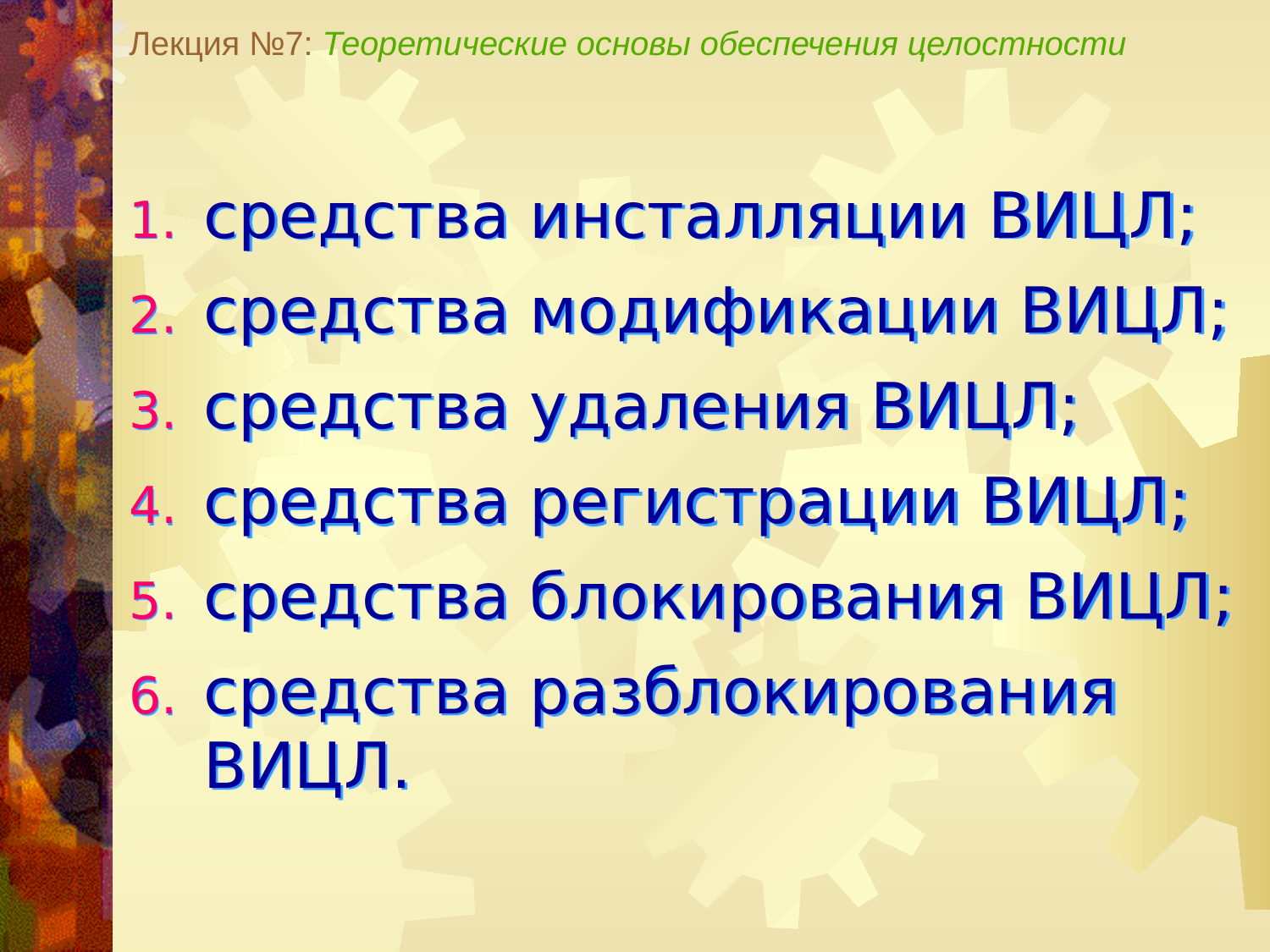

Лекция №7: Теоретические основы обеспечения целостности
средства инсталляции ВИЦЛ;
средства модификации ВИЦЛ;
средства удаления ВИЦЛ;
средства регистрации ВИЦЛ;
средства блокирования ВИЦЛ;
средства разблокирования ВИЦЛ.